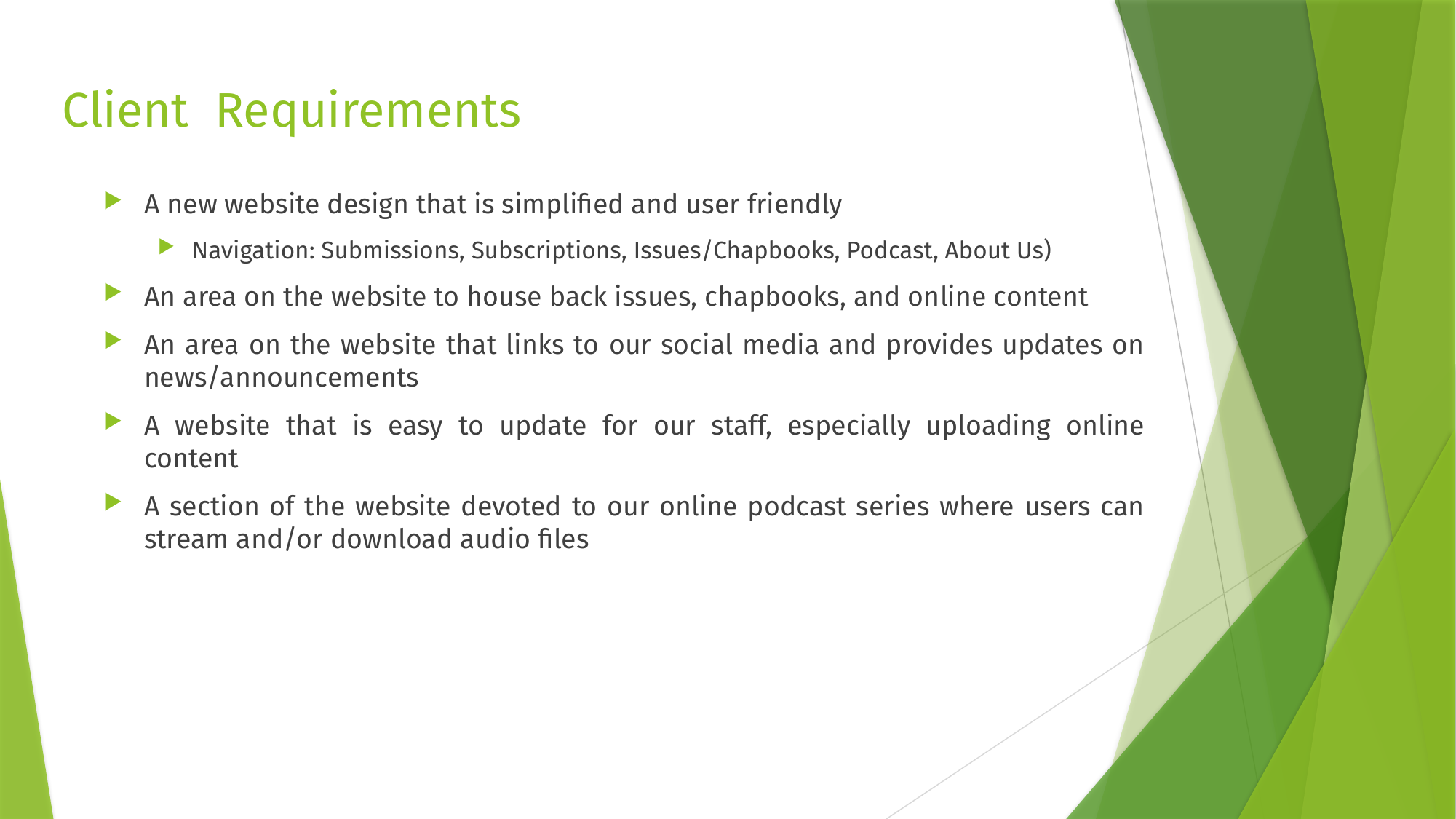

# Client  Requirements
A new website design that is simplified and user friendly
Navigation: Submissions, Subscriptions, Issues/Chapbooks, Podcast, About Us)
An area on the website to house back issues, chapbooks, and online content
An area on the website that links to our social media and provides updates on news/announcements
A website that is easy to update for our staff, especially uploading online content
A section of the website devoted to our online podcast series where users can stream and/or download audio files